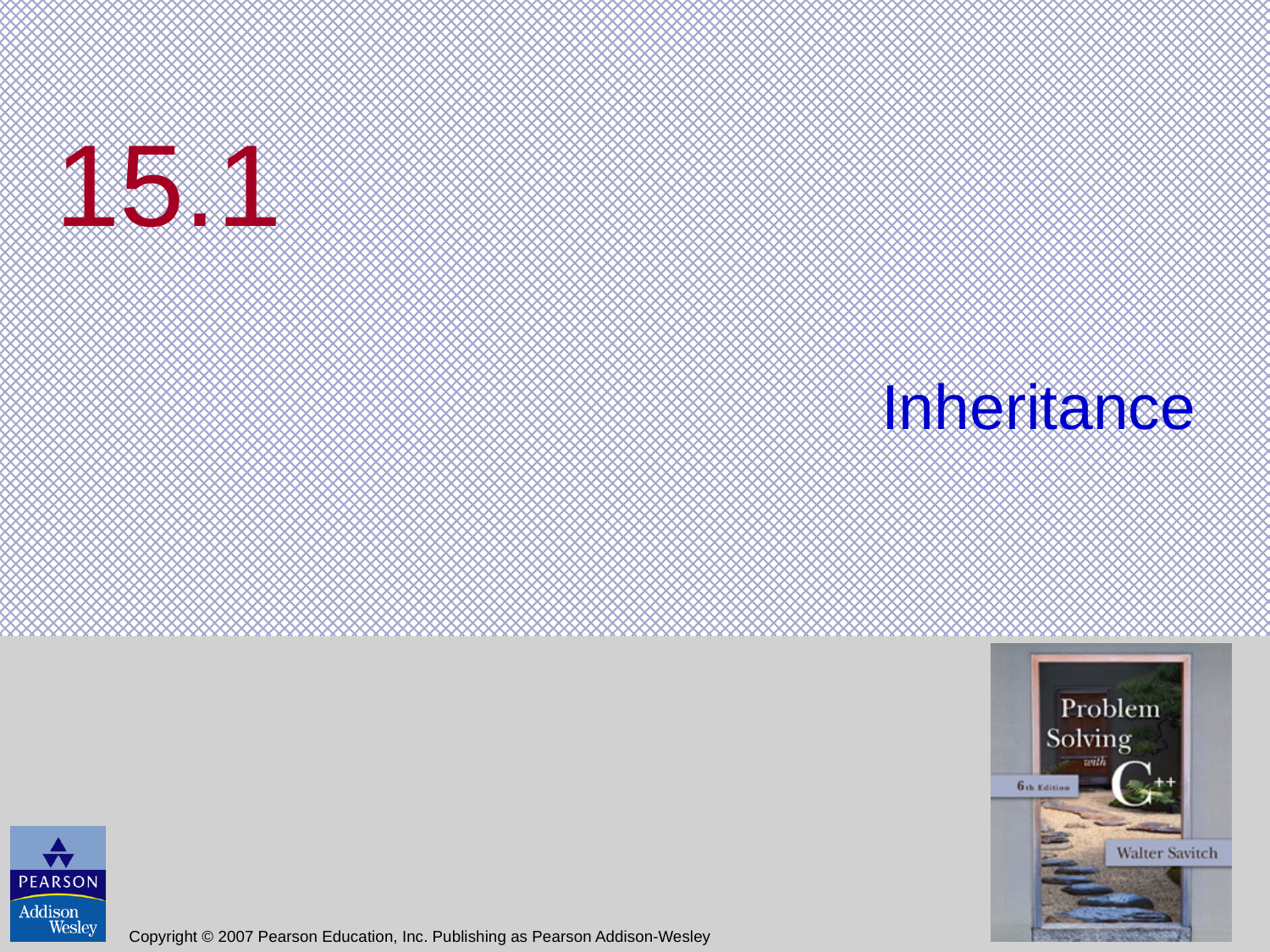

# 15.1
Inheritance
Copyright © 2007 Pearson Education, Inc. Publishing as Pearson Addison-Wesley